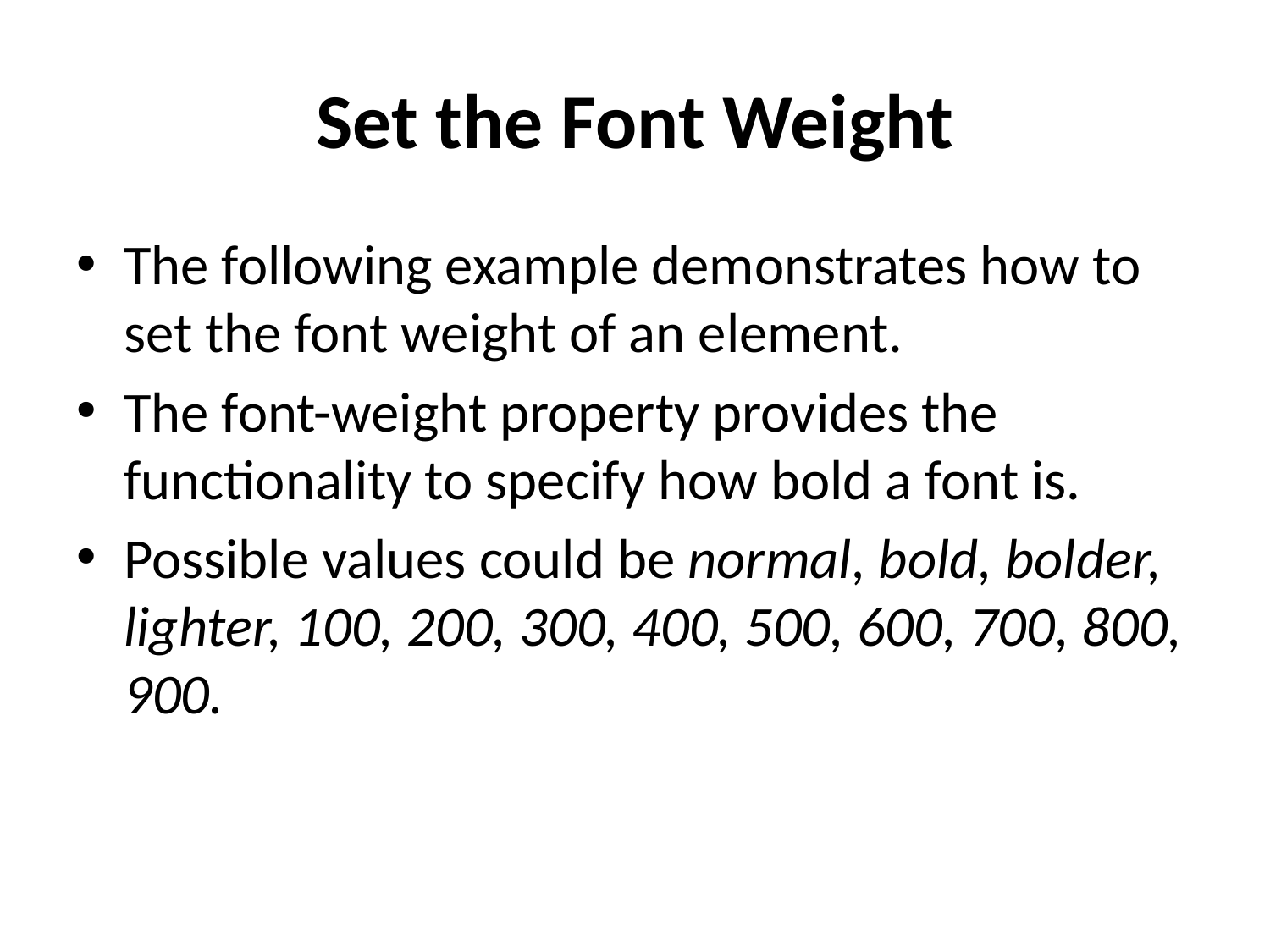

# Set the Font Weight
The following example demonstrates how to set the font weight of an element.
The font-weight property provides the functionality to specify how bold a font is.
Possible values could be normal, bold, bolder, lighter, 100, 200, 300, 400, 500, 600, 700, 800, 900.